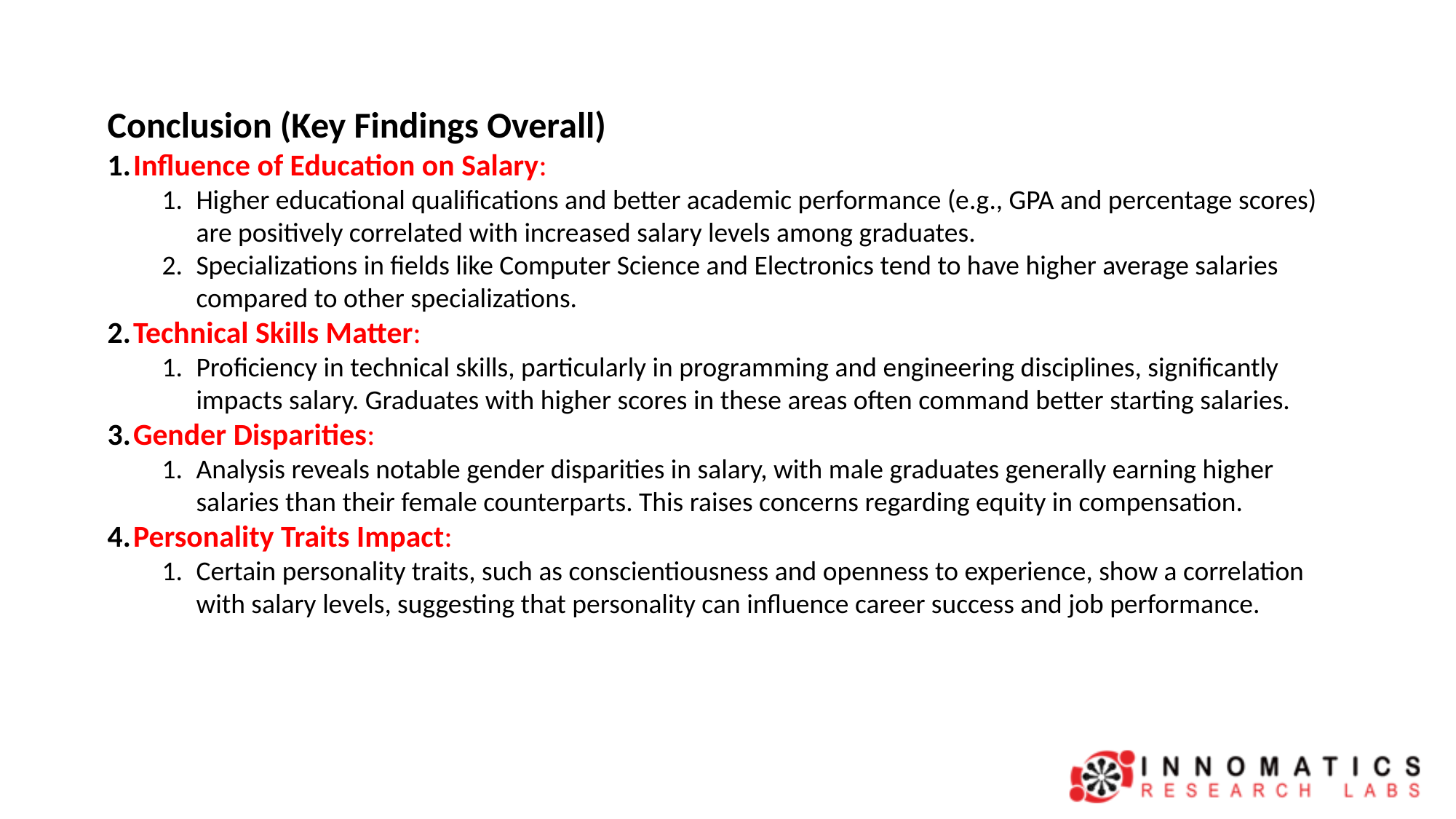

Conclusion (Key Findings Overall)
Influence of Education on Salary:
Higher educational qualifications and better academic performance (e.g., GPA and percentage scores) are positively correlated with increased salary levels among graduates.
Specializations in fields like Computer Science and Electronics tend to have higher average salaries compared to other specializations.
Technical Skills Matter:
Proficiency in technical skills, particularly in programming and engineering disciplines, significantly impacts salary. Graduates with higher scores in these areas often command better starting salaries.
Gender Disparities:
Analysis reveals notable gender disparities in salary, with male graduates generally earning higher salaries than their female counterparts. This raises concerns regarding equity in compensation.
Personality Traits Impact:
Certain personality traits, such as conscientiousness and openness to experience, show a correlation with salary levels, suggesting that personality can influence career success and job performance.